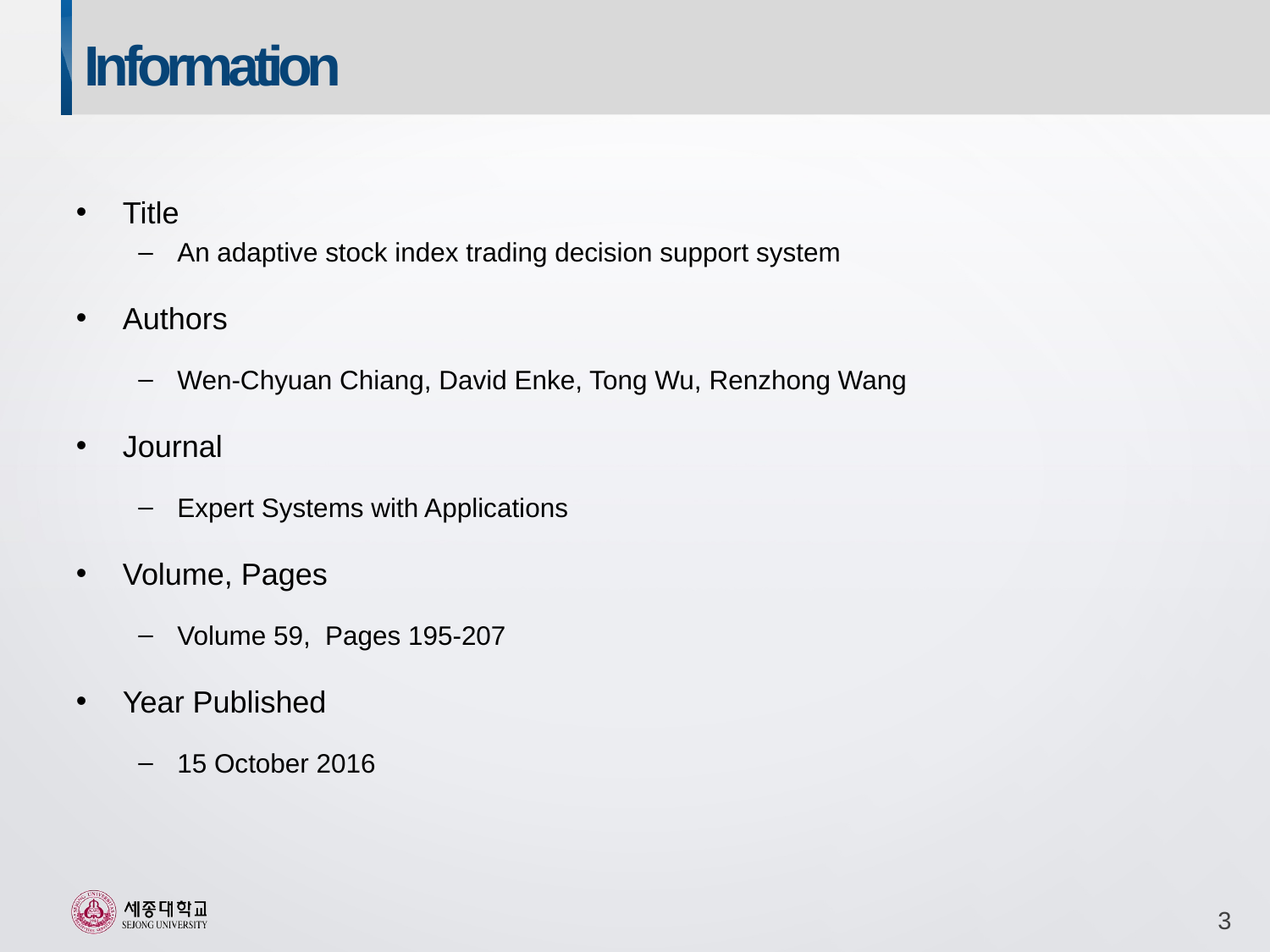

Information
Title
An adaptive stock index trading decision support system
Authors
Wen-Chyuan Chiang, David Enke, Tong Wu, Renzhong Wang
Journal
Expert Systems with Applications
Volume, Pages
Volume 59,  Pages 195-207
Year Published
15 October 2016